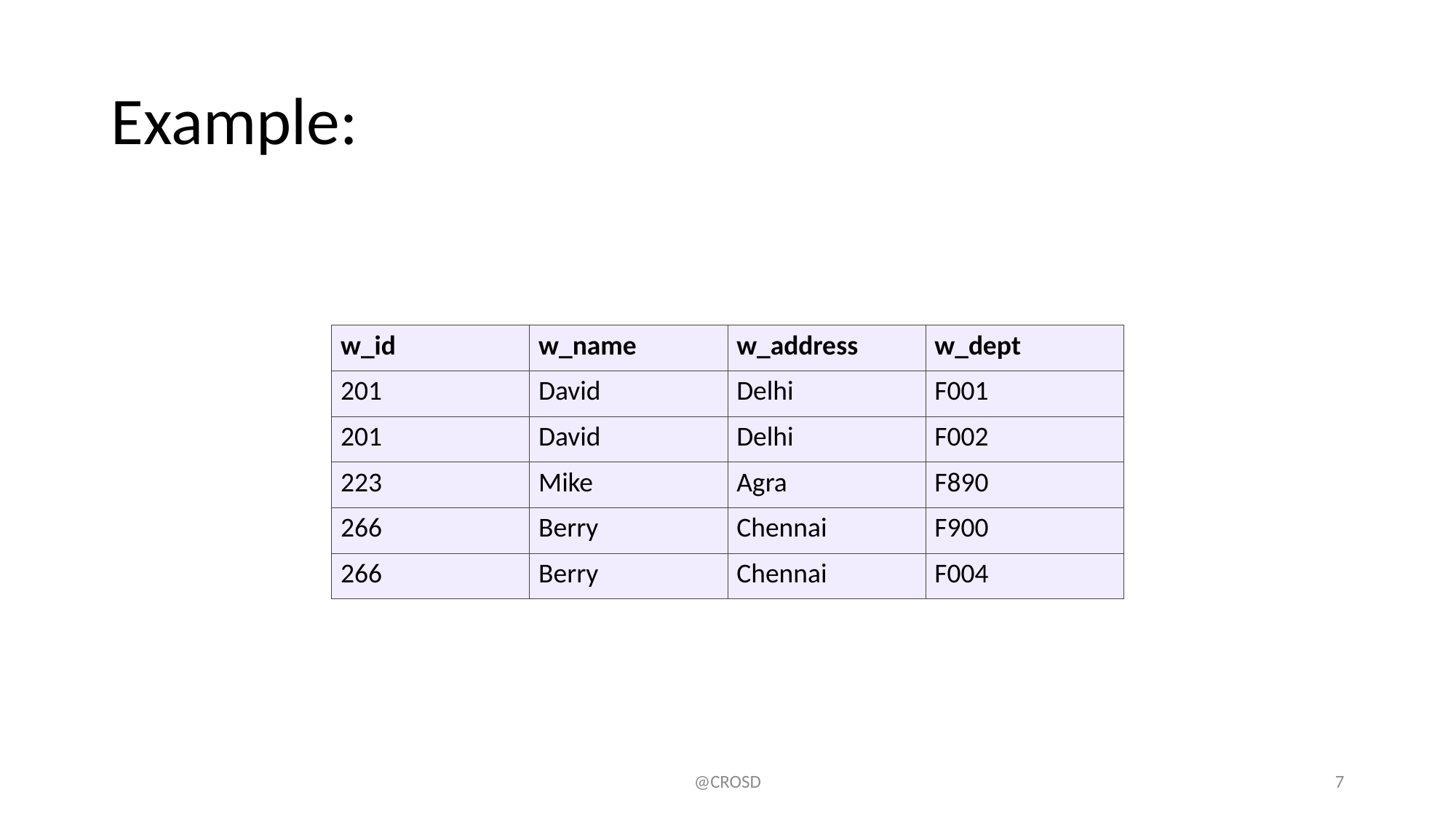

# Example:
| w\_id | w\_name | w\_address | w\_dept |
| --- | --- | --- | --- |
| 201 | David | Delhi | F001 |
| 201 | David | Delhi | F002 |
| 223 | Mike | Agra | F890 |
| 266 | Berry | Chennai | F900 |
| 266 | Berry | Chennai | F004 |
@CROSD
7